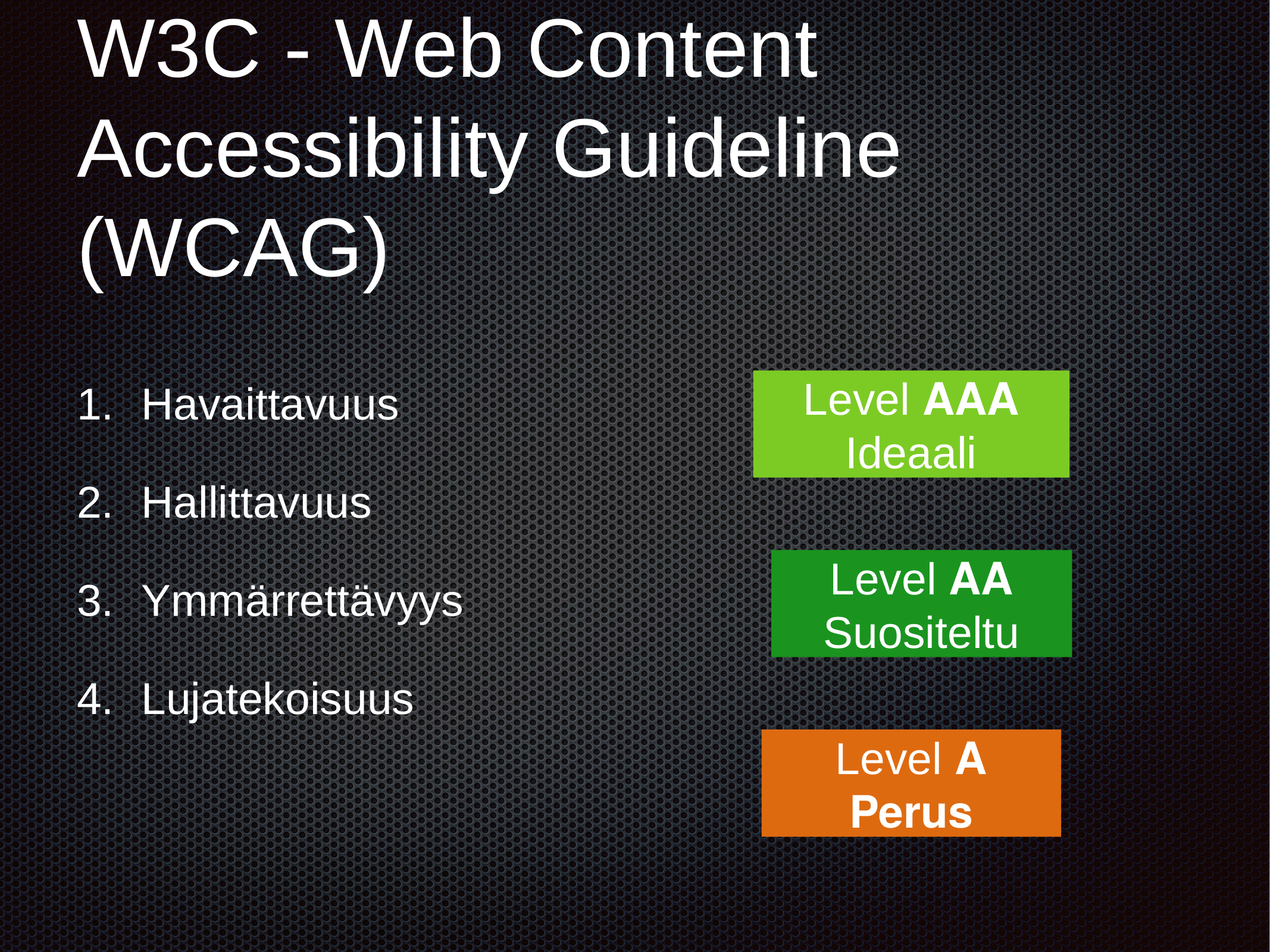

# W3C - Web Content Accessibility Guideline (WCAG)
Havaittavuus
Hallittavuus
Ymmärrettävyys
Lujatekoisuus
Level AAA
Ideaali
Level AA
Suositeltu
Level A
Perus